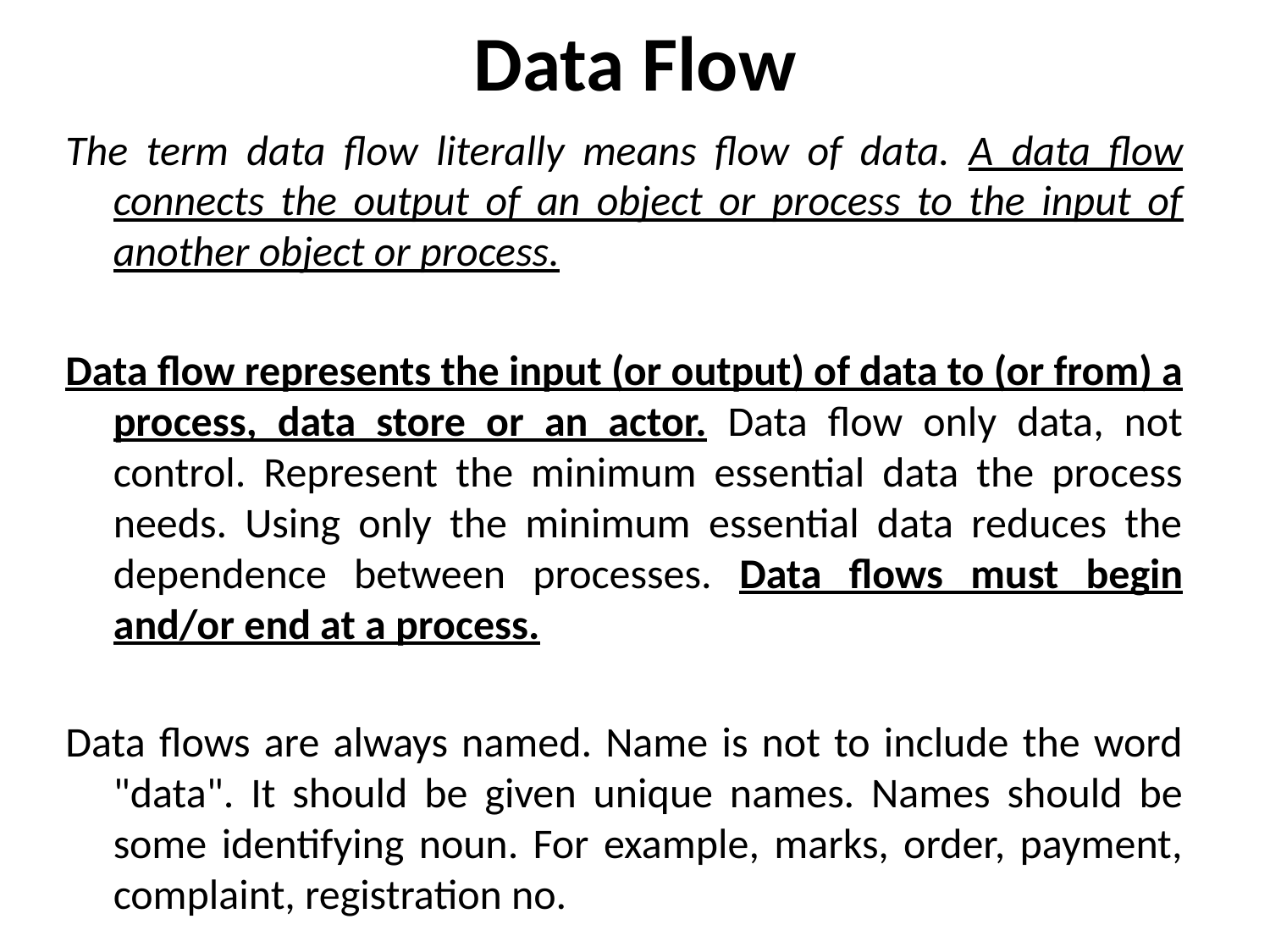

# Data Flow
The term data flow literally means flow of data. A data flow connects the output of an object or process to the input of another object or process.

Data flow represents the input (or output) of data to (or from) a process, data store or an actor. Data flow only data, not control. Represent the minimum essential data the process needs. Using only the minimum essential data reduces the dependence between processes. Data flows must begin and/or end at a process.

Data flows are always named. Name is not to include the word "data". It should be given unique names. Names should be some identifying noun. For example, marks, order, payment, complaint, registration no.